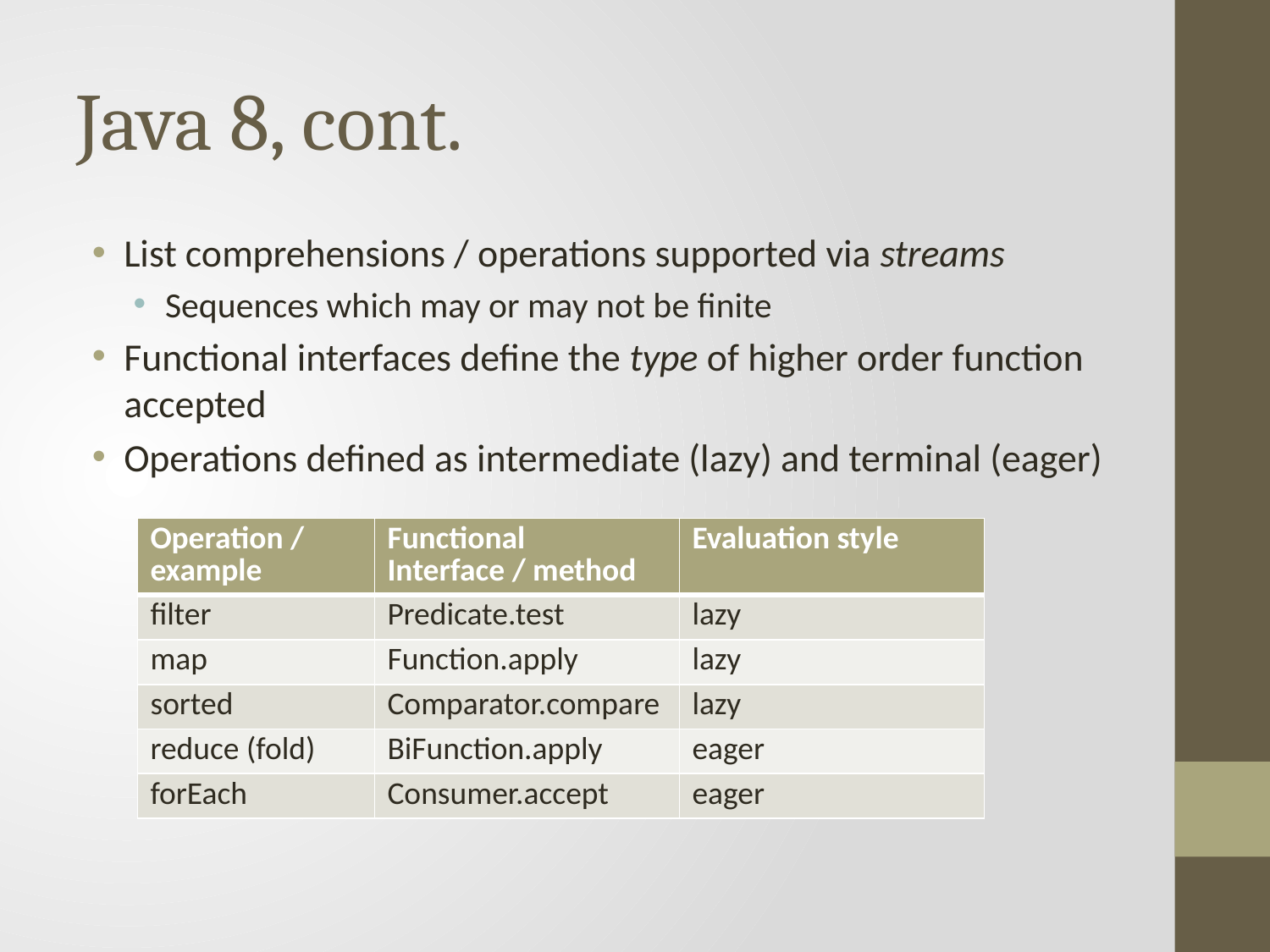

# Java 8, cont.
List comprehensions / operations supported via streams
Sequences which may or may not be finite
Functional interfaces define the type of higher order function accepted
Operations defined as intermediate (lazy) and terminal (eager)

| Operation / example | Functional Interface / method | Evaluation style |
| --- | --- | --- |
| filter | Predicate.test | lazy |
| map | Function.apply | lazy |
| sorted | Comparator.compare | lazy |
| reduce (fold) | BiFunction.apply | eager |
| forEach | Consumer.accept | eager |